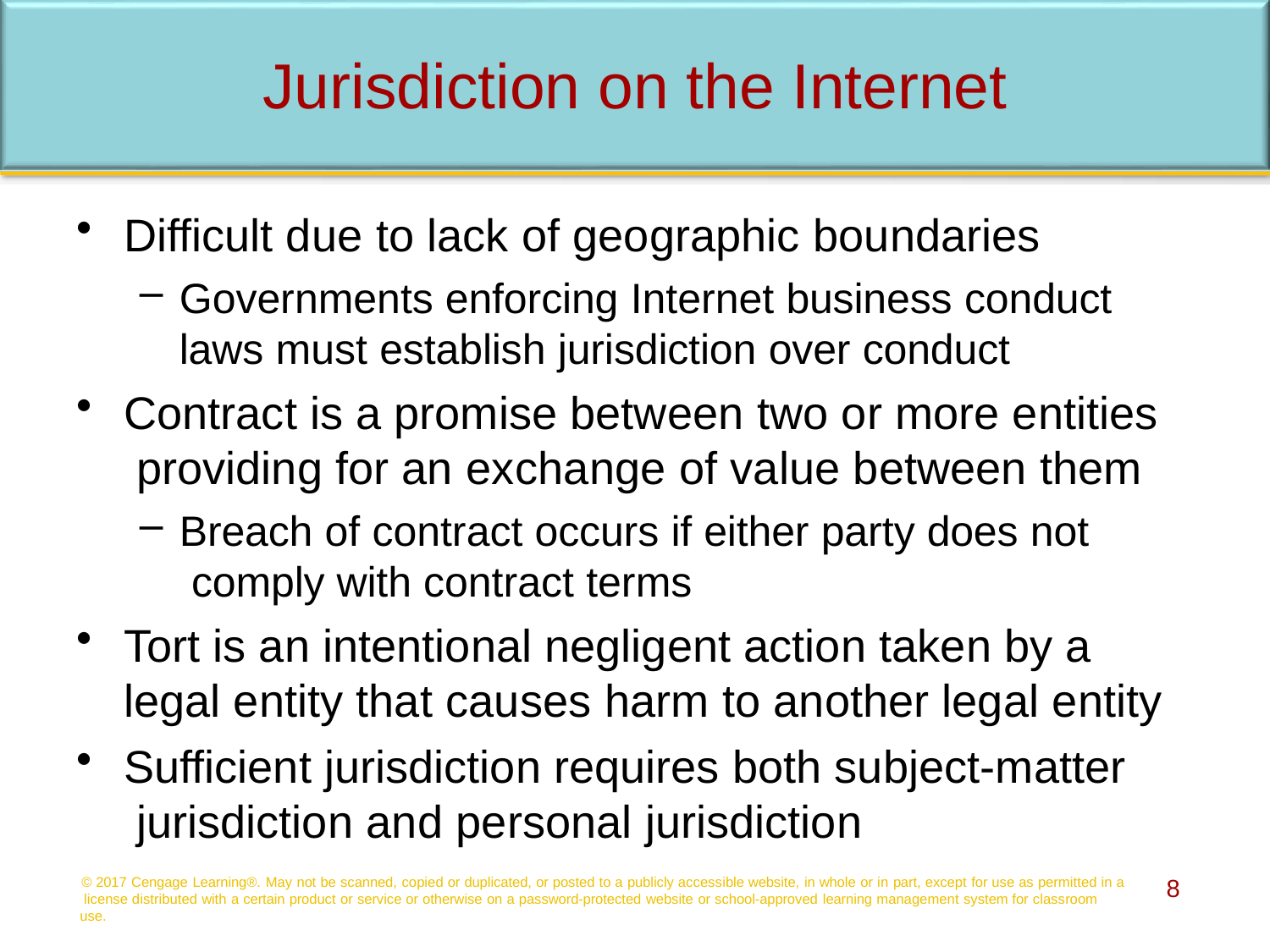

# Jurisdiction on the Internet
Difficult due to lack of geographic boundaries
Governments enforcing Internet business conduct
laws must establish jurisdiction over conduct
Contract is a promise between two or more entities  providing for an exchange of value between them
Breach of contract occurs if either party does not  comply with contract terms
Tort is an intentional negligent action taken by a  legal entity that causes harm to another legal entity
Sufficient jurisdiction requires both subject-matter  jurisdiction and personal jurisdiction
© 2017 Cengage Learning®. May not be scanned, copied or duplicated, or posted to a publicly accessible website, in whole or in part, except for use as permitted in a  license distributed with a certain product or service or otherwise on a password-protected website or school-approved learning management system for classroom use.
8